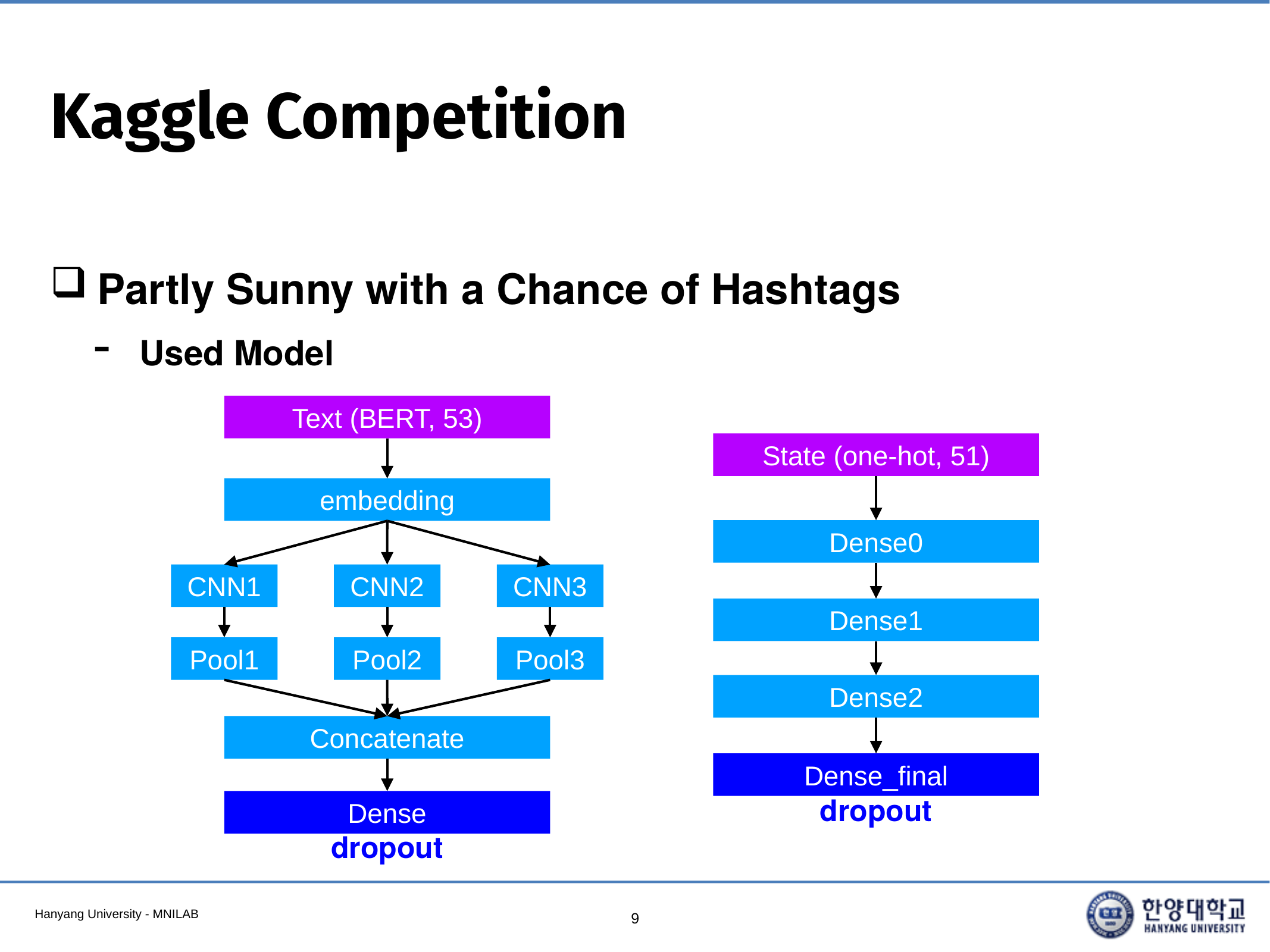

# Kaggle Competition
Partly Sunny with a Chance of Hashtags
Used Model
Text (BERT, 53)
State (one-hot, 51)
embedding
Dense0
CNN1
CNN2
CNN3
Dense1
Pool1
Pool2
Pool3
Dense2
Concatenate
Dense_final
dropout
Dense
dropout
9